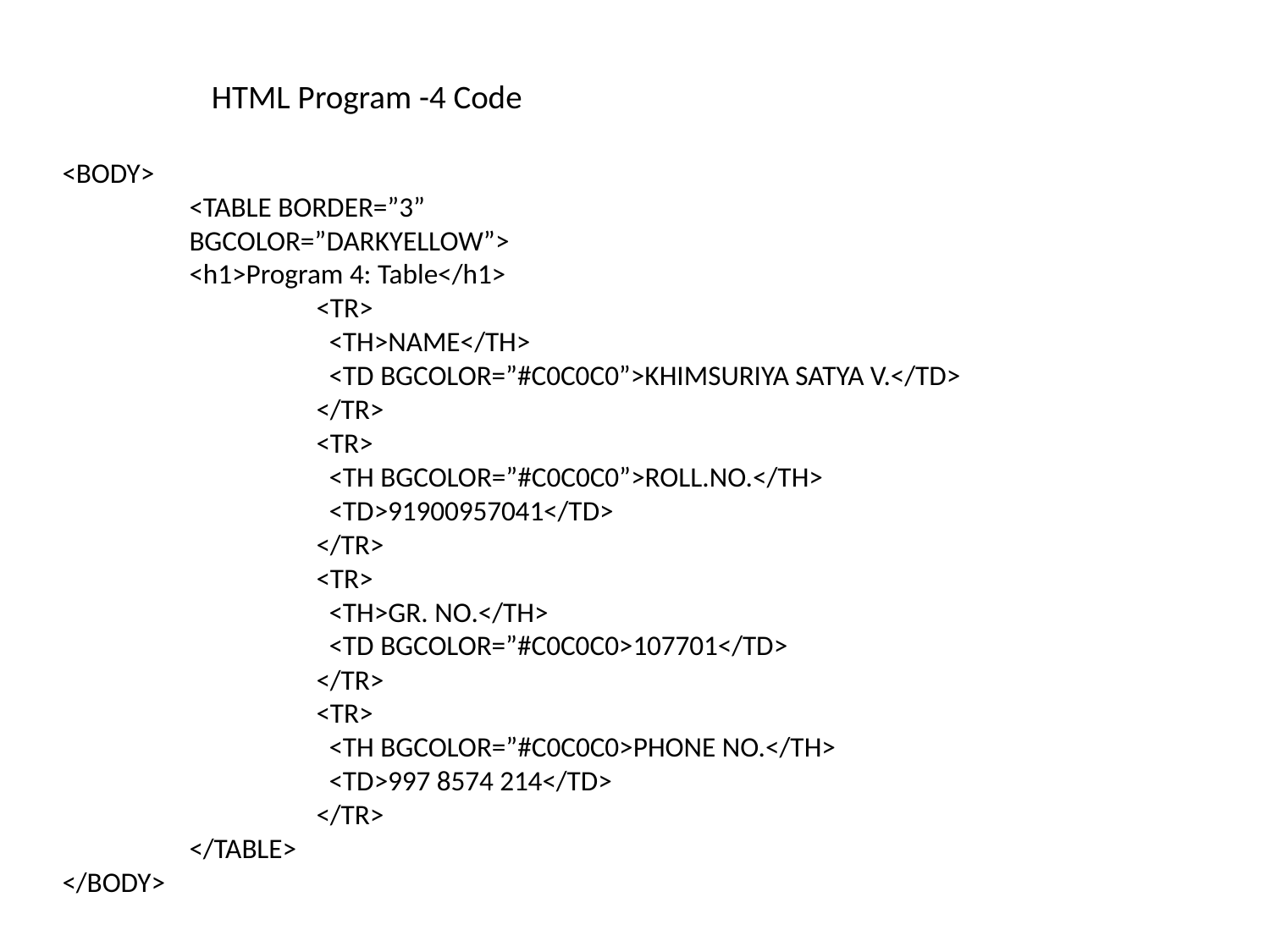

HTML Program -4 Code

# <BODY> <TABLE BORDER=”3” BGCOLOR=”DARKYELLOW”> <h1>Program 4: Table</h1> <TR> <TH>NAME</TH> <TD BGCOLOR=”#C0C0C0”>KHIMSURIYA SATYA V.</TD> </TR> <TR> <TH BGCOLOR=”#C0C0C0”>ROLL.NO.</TH> <TD>91900957041</TD> </TR> <TR> <TH>GR. NO.</TH> <TD BGCOLOR=”#C0C0C0>107701</TD> </TR> <TR> <TH BGCOLOR=”#C0C0C0>PHONE NO.</TH> <TD>997 8574 214</TD> </TR> </TABLE> </BODY>